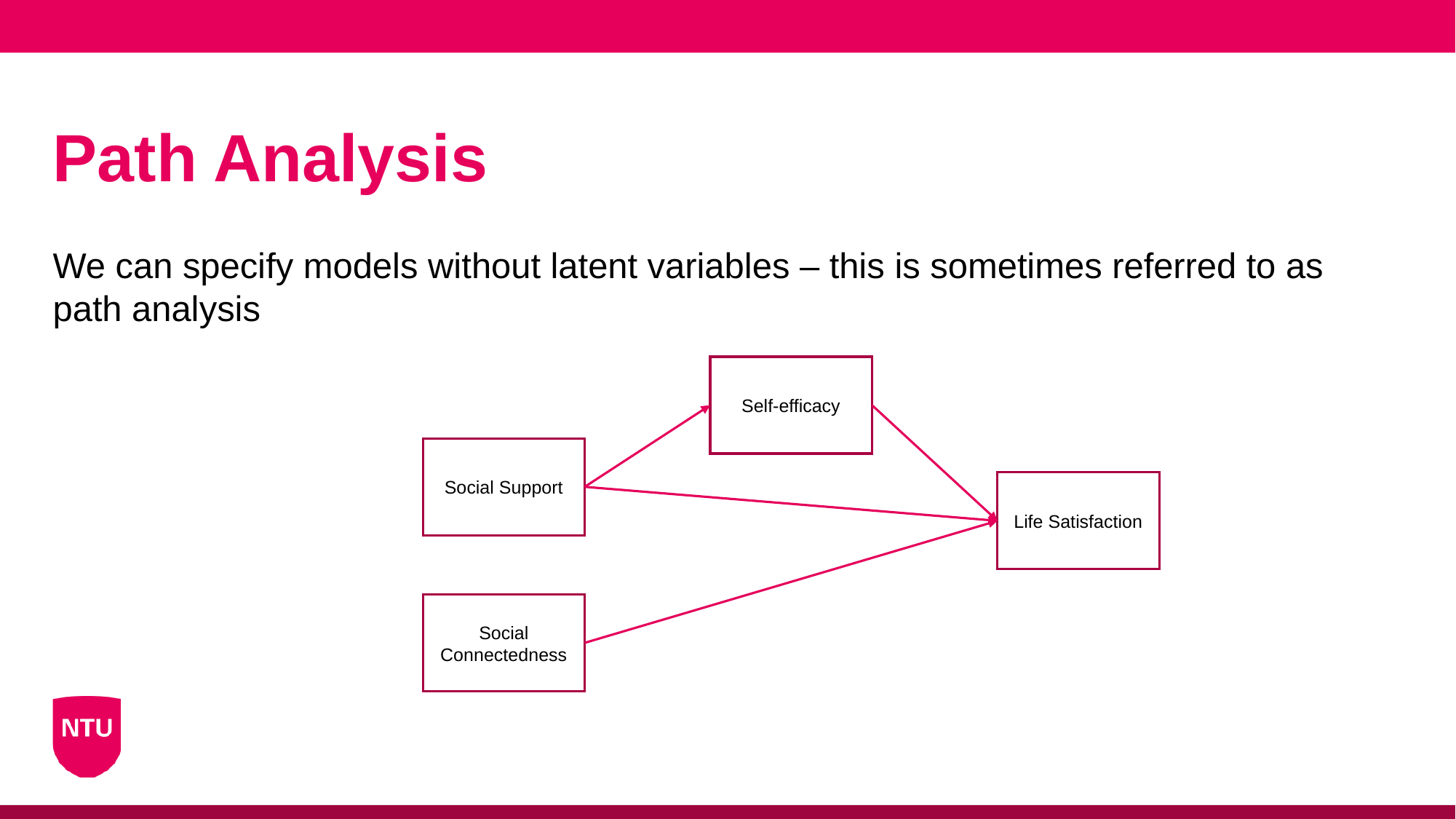

# Path Analysis
We can specify models without latent variables – this is sometimes referred to as path analysis
Self-efficacy
Social Support
Life Satisfaction
Social Connectedness